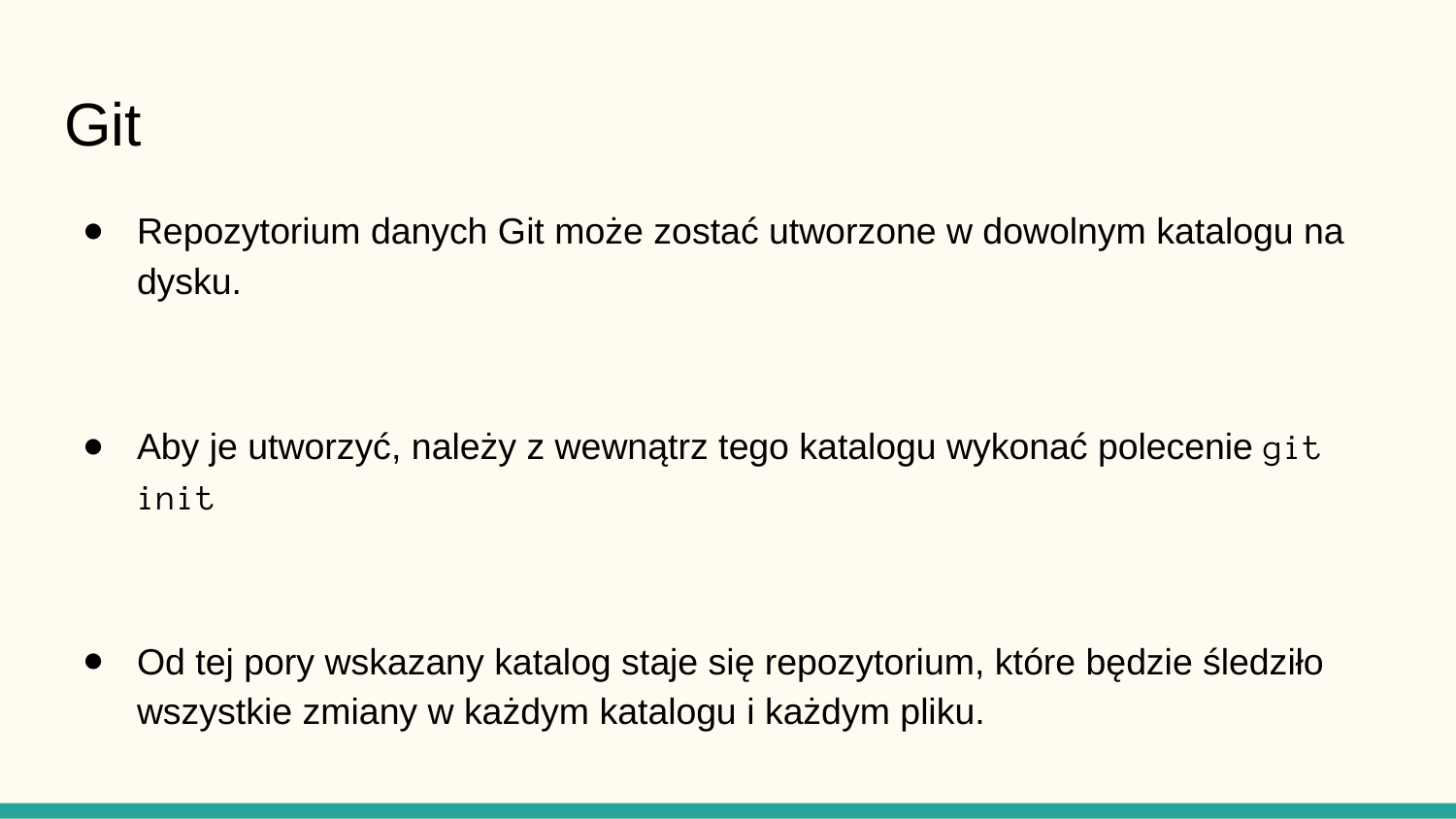

# Git
Repozytorium danych Git może zostać utworzone w dowolnym katalogu na dysku.

Aby je utworzyć, należy z wewnątrz tego katalogu wykonać polecenie git init

Od tej pory wskazany katalog staje się repozytorium, które będzie śledziło wszystkie zmiany w każdym katalogu i każdym pliku.